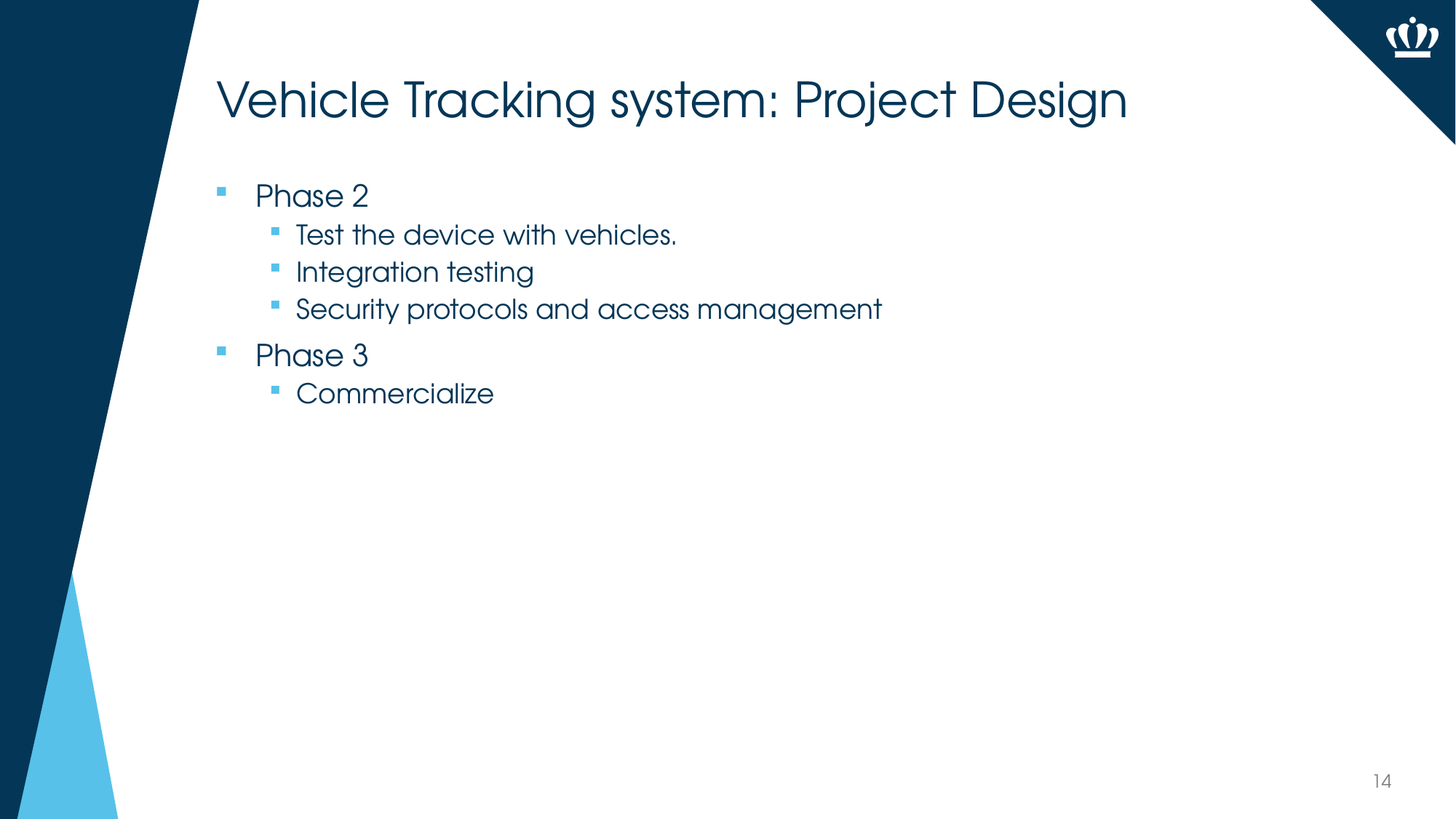

# Vehicle Tracking system: Project Design
Phase 2
Test the device with vehicles.
Integration testing
Security protocols and access management
Phase 3
Commercialize

14